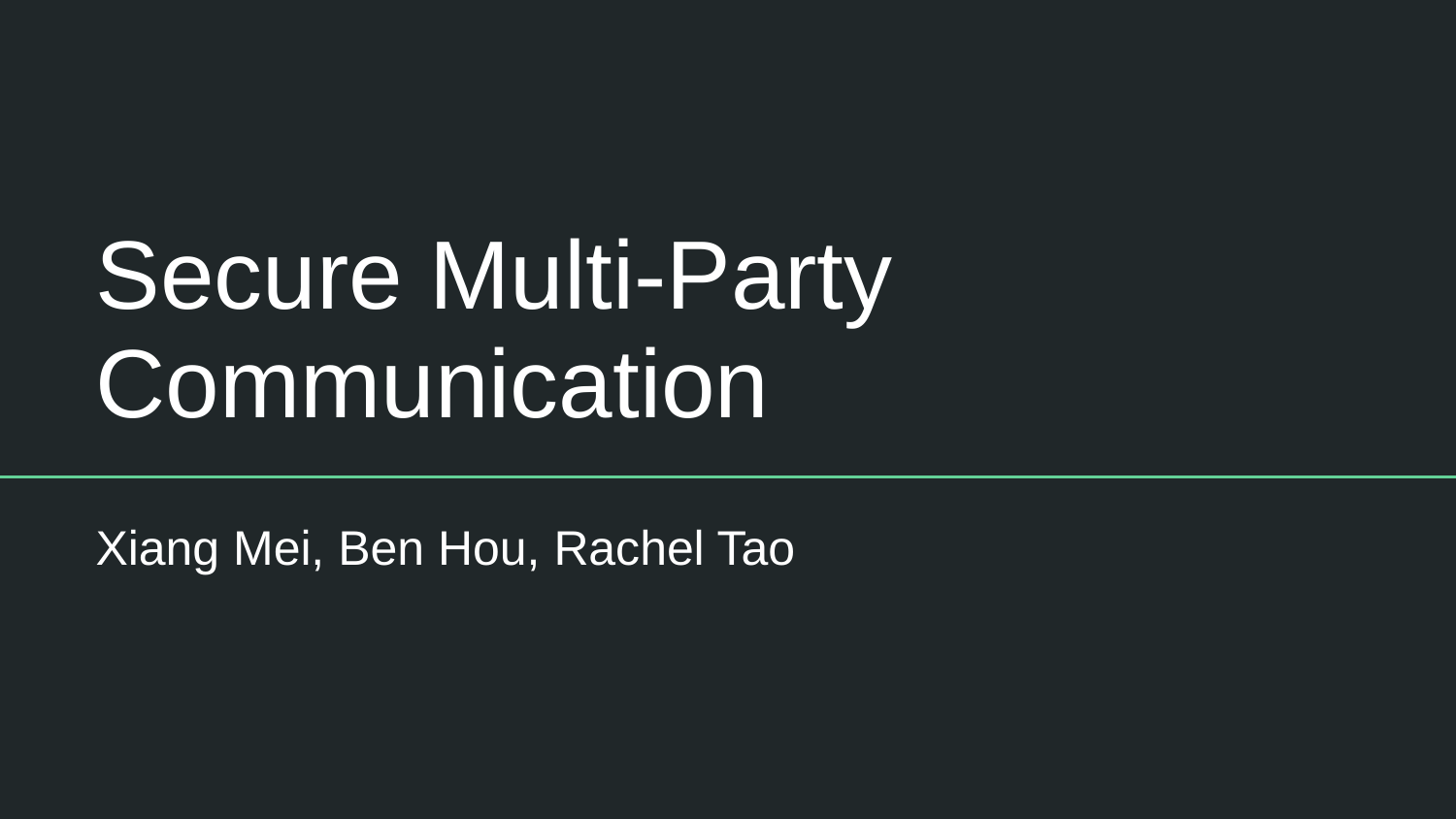

# Secure Multi-Party Communication
Xiang Mei, Ben Hou, Rachel Tao